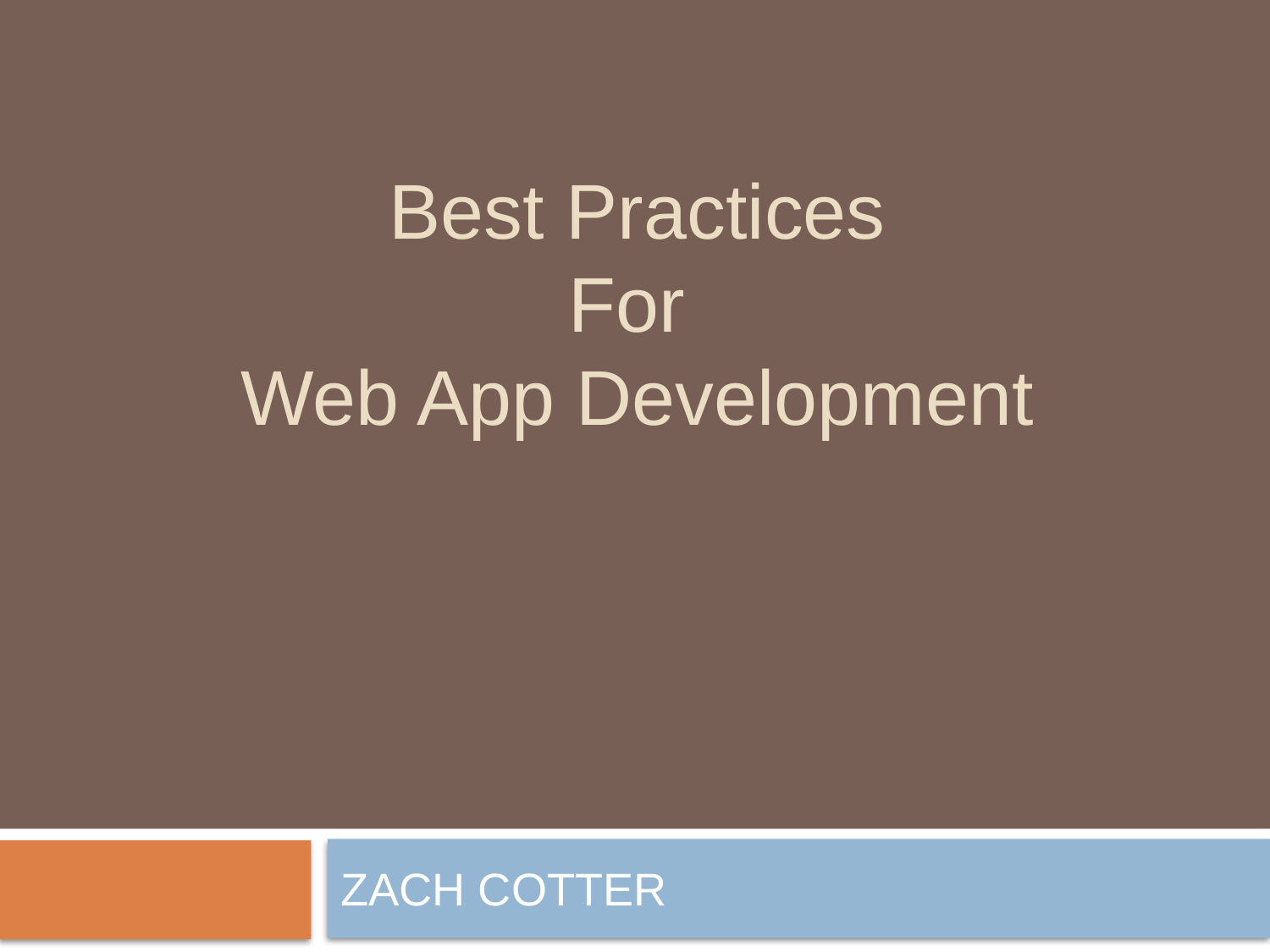

# Best Practices For Web App Development
ZACH COTTER